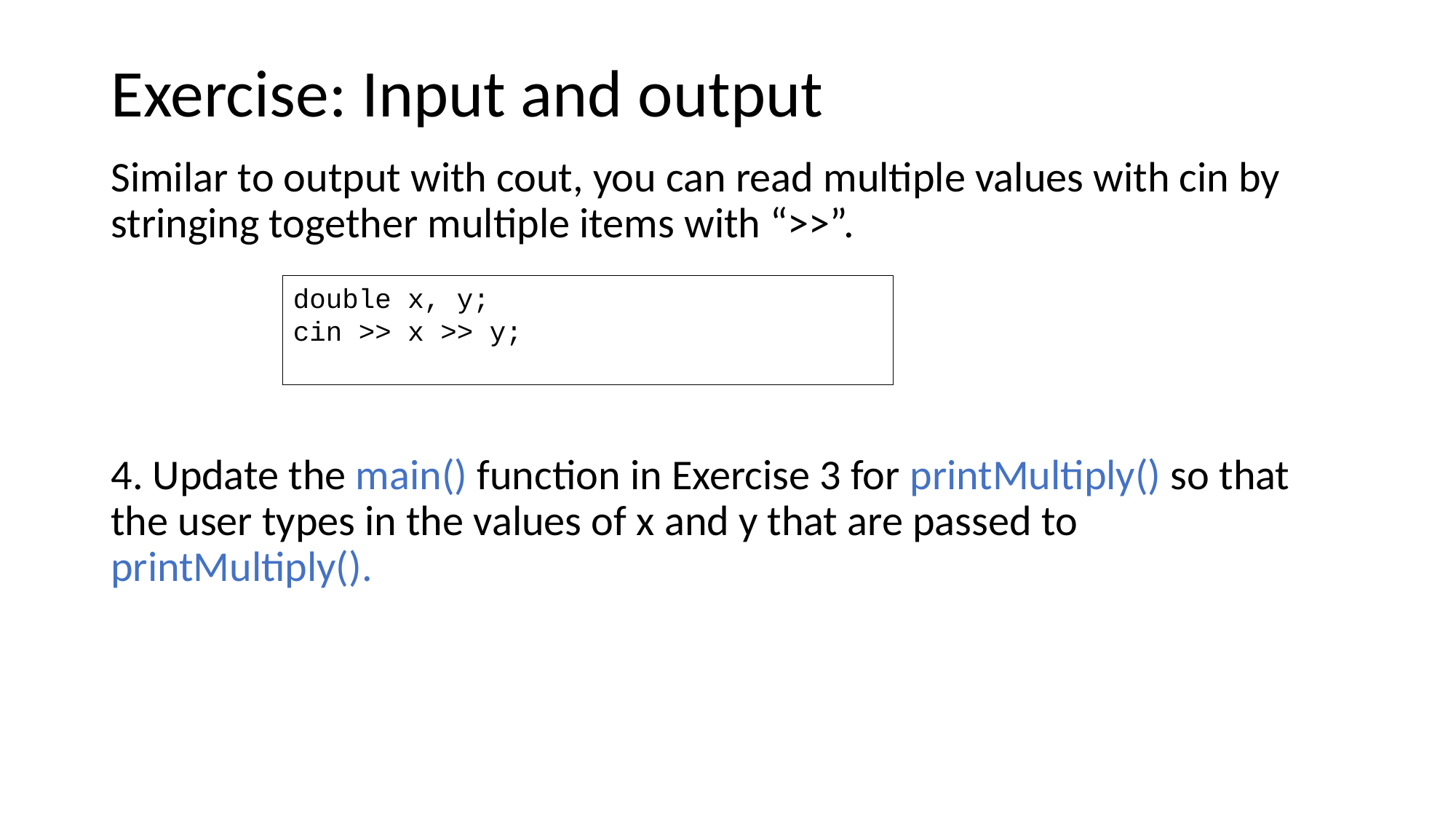

# Exercise: Input and output
Similar to output with cout, you can read multiple values with cin by stringing together multiple items with “>>”.

double x, y;
cin >> x >> y;

4. Update the main() function in Exercise 3 for printMultiply() so that the user types in the values of x and y that are passed to printMultiply().